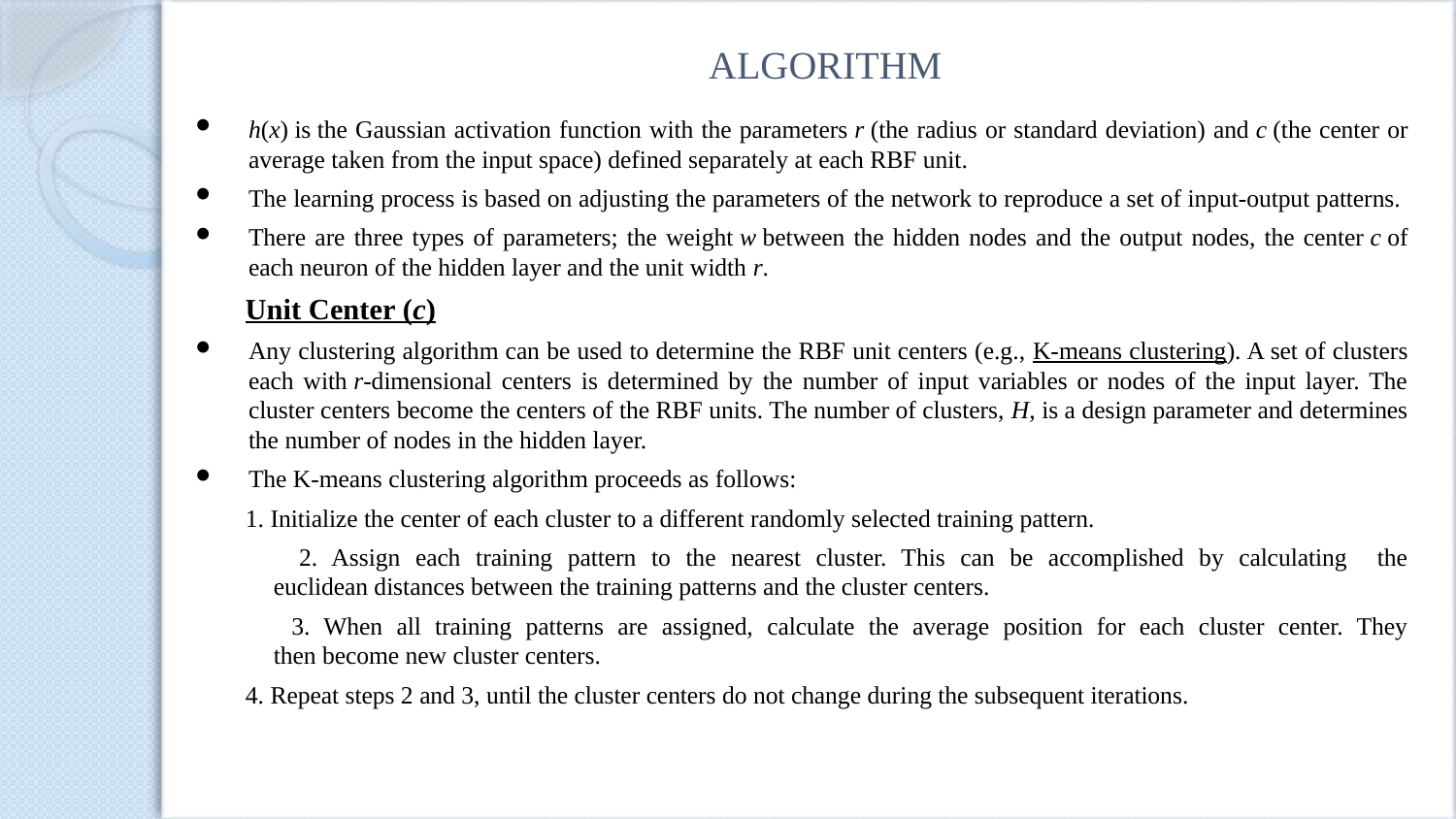

# ALGORITHM
h(x) is the Gaussian activation function with the parameters r (the radius or standard deviation) and c (the center or average taken from the input space) defined separately at each RBF unit.
The learning process is based on adjusting the parameters of the network to reproduce a set of input-output patterns.
There are three types of parameters; the weight w between the hidden nodes and the output nodes, the center c of each neuron of the hidden layer and the unit width r.
     Unit Center (c)
Any clustering algorithm can be used to determine the RBF unit centers (e.g., K-means clustering). A set of clusters each with r-dimensional centers is determined by the number of input variables or nodes of the input layer. The cluster centers become the centers of the RBF units. The number of clusters, H, is a design parameter and determines the number of nodes in the hidden layer.
The K-means clustering algorithm proceeds as follows:
      1. Initialize the center of each cluster to a different randomly selected training pattern.
      2. Assign each training pattern to the nearest cluster. This can be accomplished by calculating  the
    euclidean distances between the training patterns and the cluster centers.
      3. When all training patterns are assigned, calculate the average position for each cluster center. They
    then become new cluster centers.
      4. Repeat steps 2 and 3, until the cluster centers do not change during the subsequent iterations.